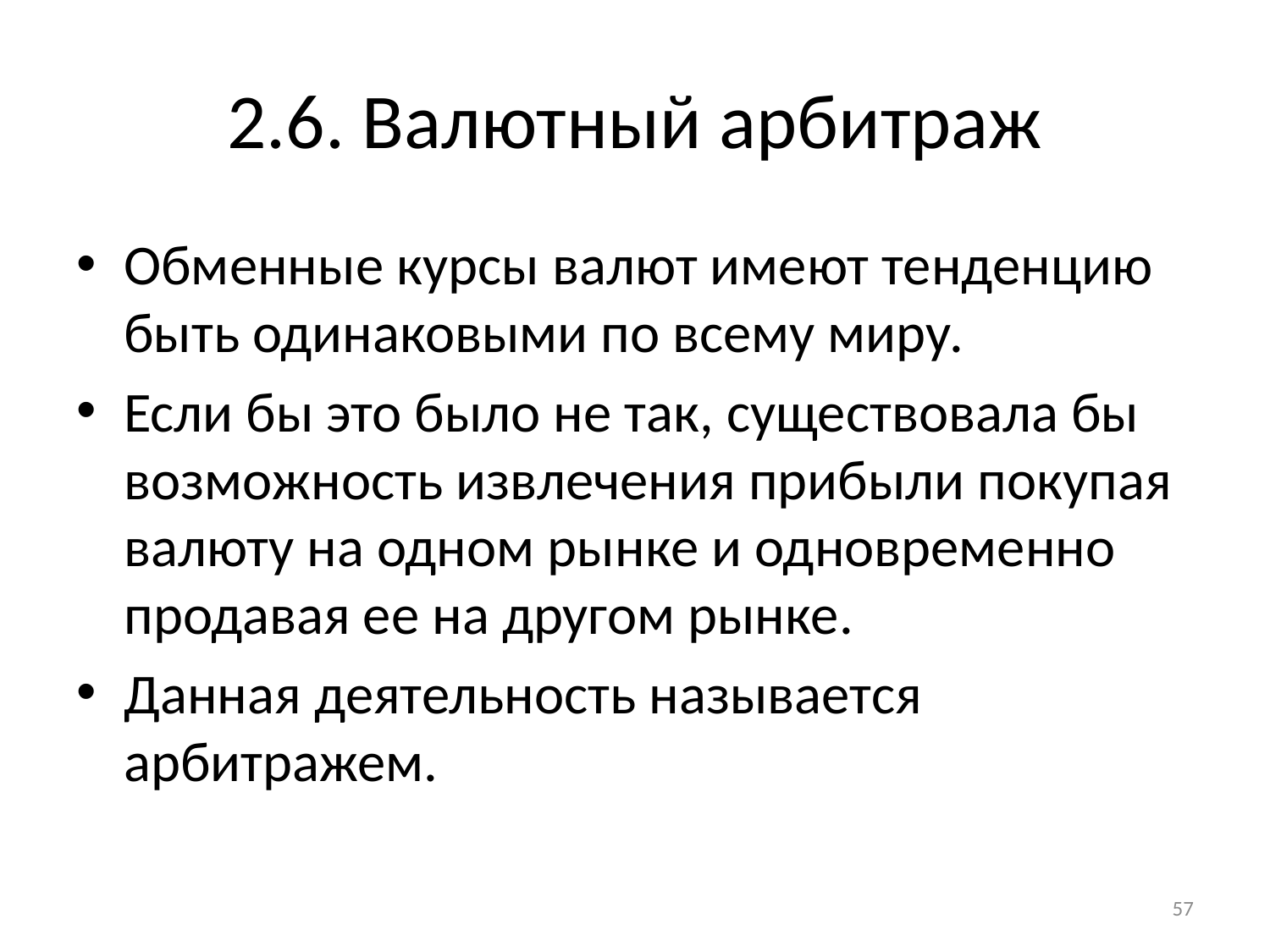

# 2.6. Валютный арбитраж
Обменные курсы валют имеют тенденцию быть одинаковыми по всему миру.
Если бы это было не так, существовала бы возможность извлечения прибыли покупая валюту на одном рынке и одновременно продавая ее на другом рынке.
Данная деятельность называется арбитражем.
57